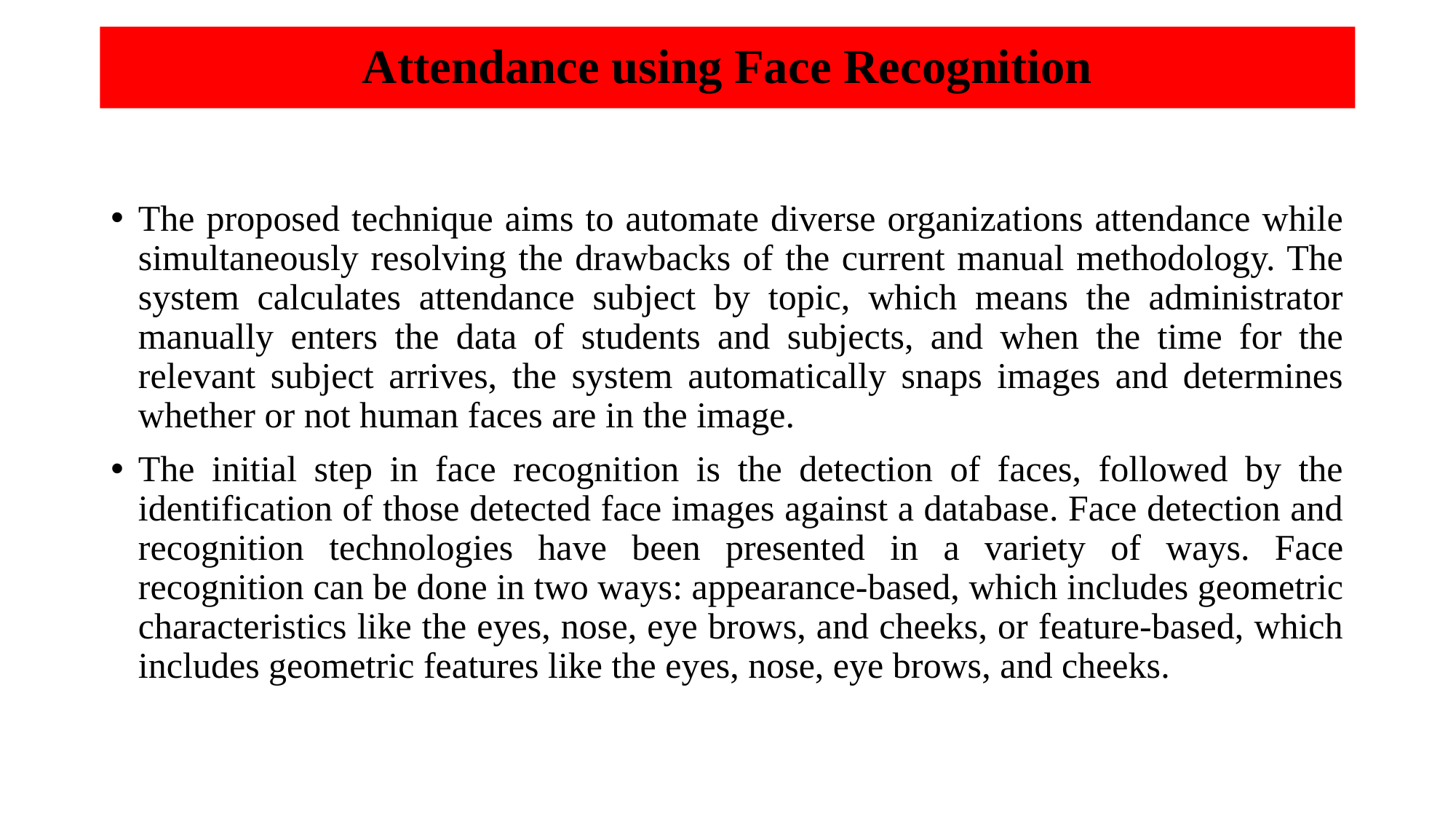

# Attendance using Face Recognition
The proposed technique aims to automate diverse organizations attendance while simultaneously resolving the drawbacks of the current manual methodology. The system calculates attendance subject by topic, which means the administrator manually enters the data of students and subjects, and when the time for the relevant subject arrives, the system automatically snaps images and determines whether or not human faces are in the image.
The initial step in face recognition is the detection of faces, followed by the identification of those detected face images against a database. Face detection and recognition technologies have been presented in a variety of ways. Face recognition can be done in two ways: appearance-based, which includes geometric characteristics like the eyes, nose, eye brows, and cheeks, or feature-based, which includes geometric features like the eyes, nose, eye brows, and cheeks.